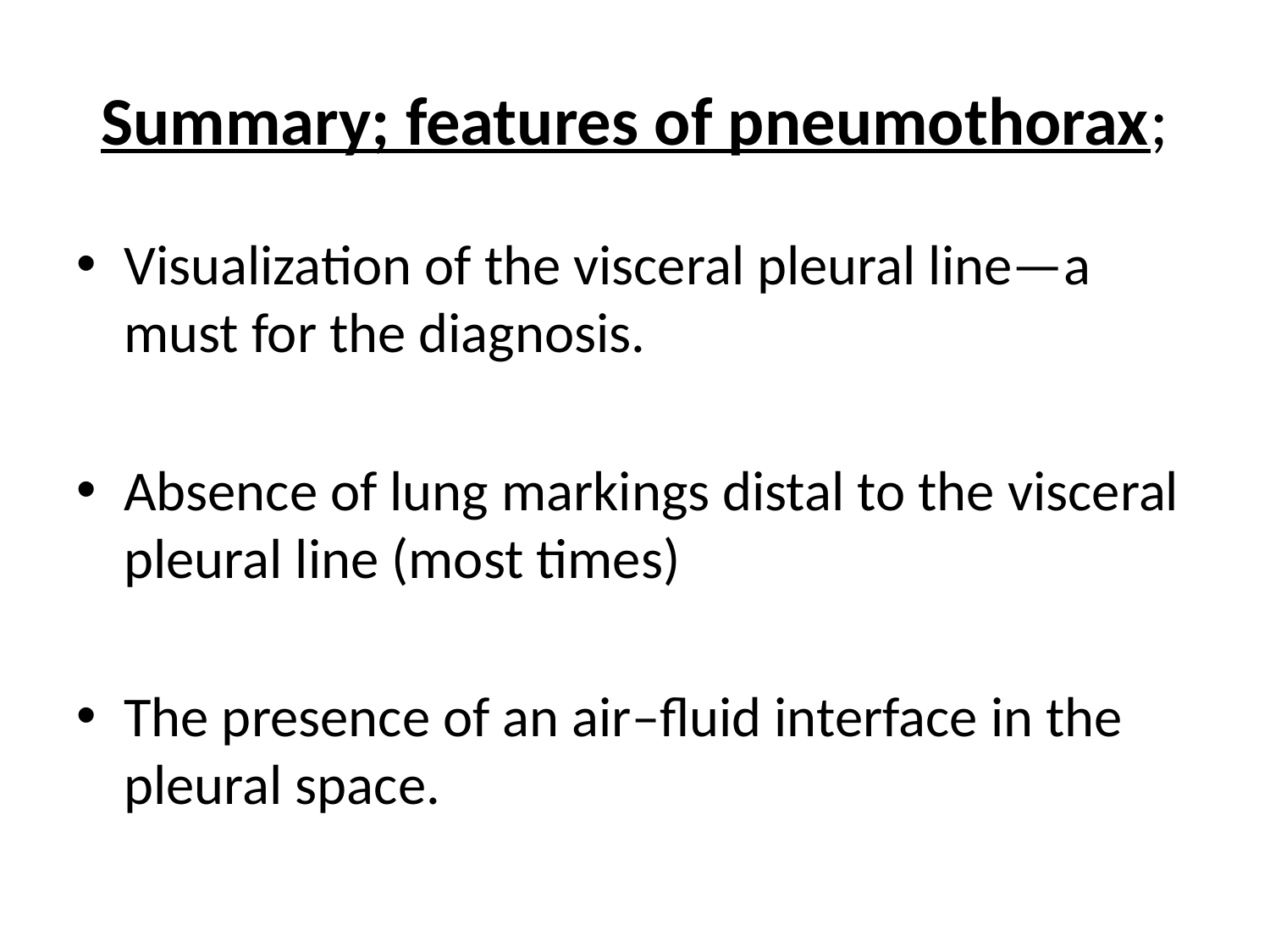

# Summary; features of pneumothorax;
Visualization of the visceral pleural line—a must for the diagnosis.

Absence of lung markings distal to the visceral pleural line (most times)

The presence of an air–fluid interface in the pleural space.